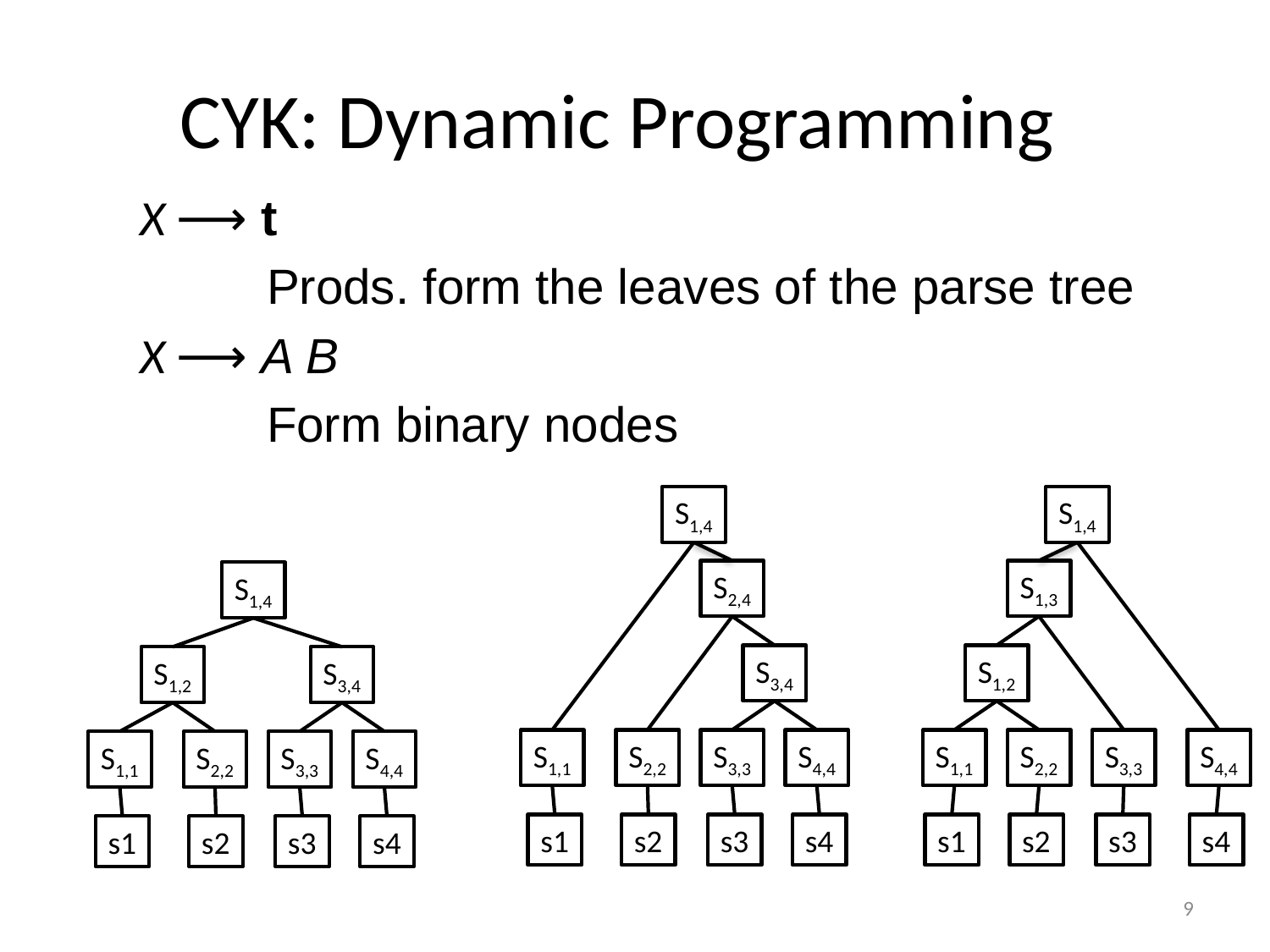

# CYK: Dynamic Programming
X ⟶ t
	Prods. form the leaves of the parse tree
X ⟶ A B
	Form binary nodes
S1,4
S1,4
S1,3
S1,2
S4,4
S3,3
S2,2
S1,1
s4
s3
s2
s1
S2,4
S1,4
S3,4
S1,2
S3,4
S1,1
S2,2
S3,3
S4,4
S1,1
S2,2
S3,3
S4,4
s1
s2
s3
s4
s1
s2
s3
s4
9